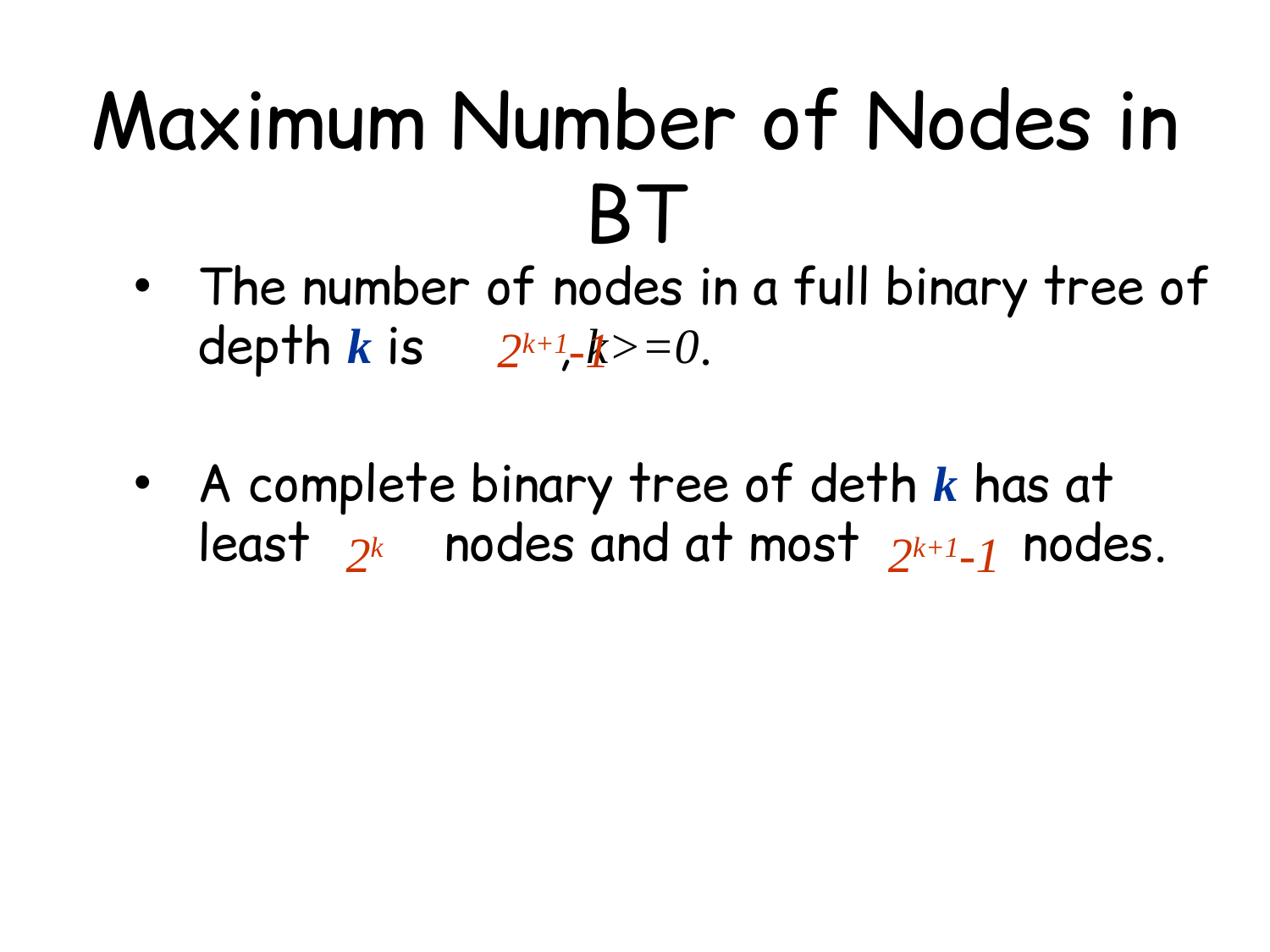

Maximum Number of Nodes in BT
The number of nodes in a full binary tree of depth k is         , k>=0.

A complete binary tree of deth k has at least         nodes and at most           nodes.
2k+1-1
2k
2k+1-1